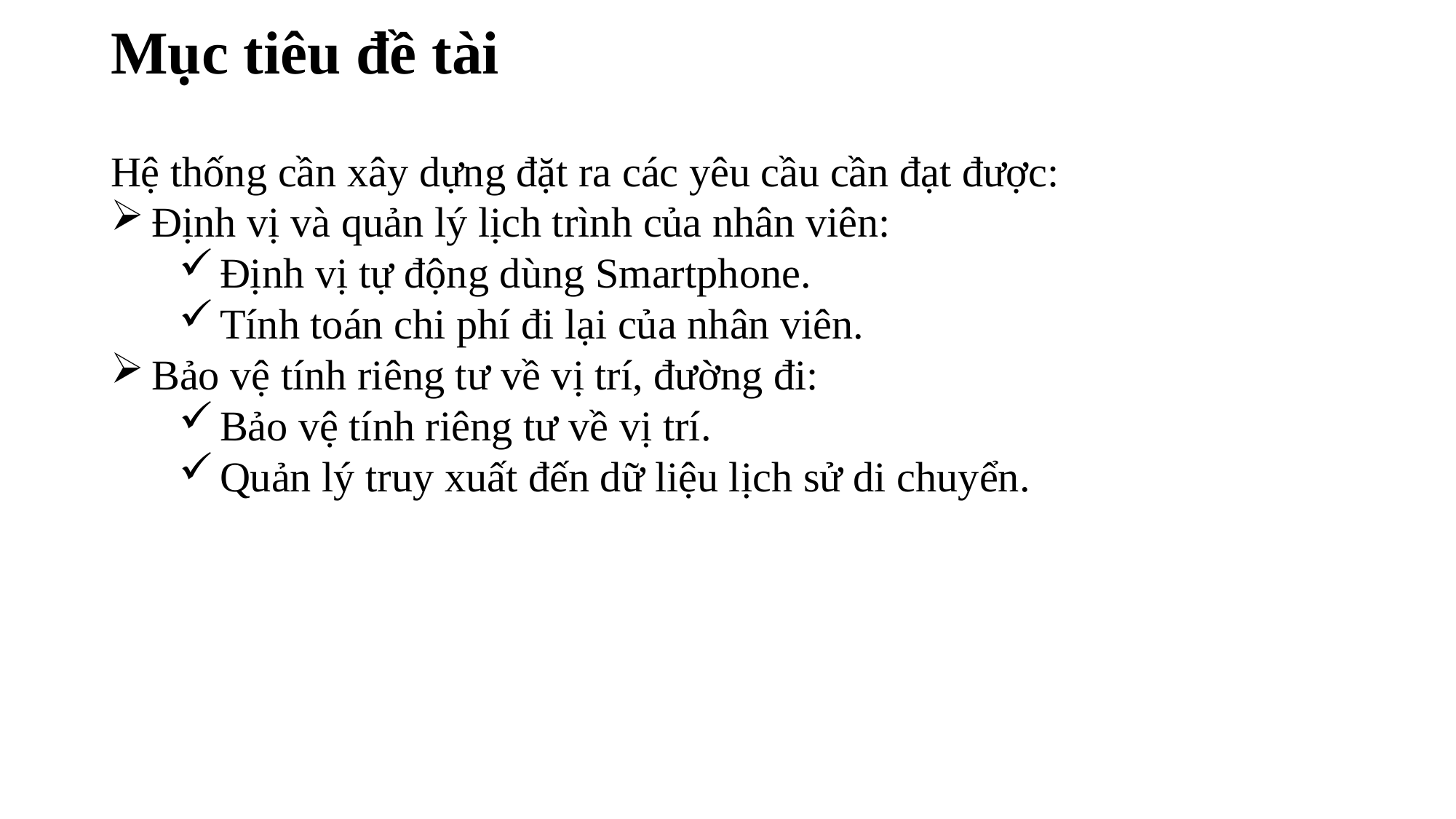

# Mục tiêu đề tài
Hệ thống cần xây dựng đặt ra các yêu cầu cần đạt được:
Định vị và quản lý lịch trình của nhân viên:
Định vị tự động dùng Smartphone.
Tính toán chi phí đi lại của nhân viên.
Bảo vệ tính riêng tư về vị trí, đường đi:
Bảo vệ tính riêng tư về vị trí.
Quản lý truy xuất đến dữ liệu lịch sử di chuyển.